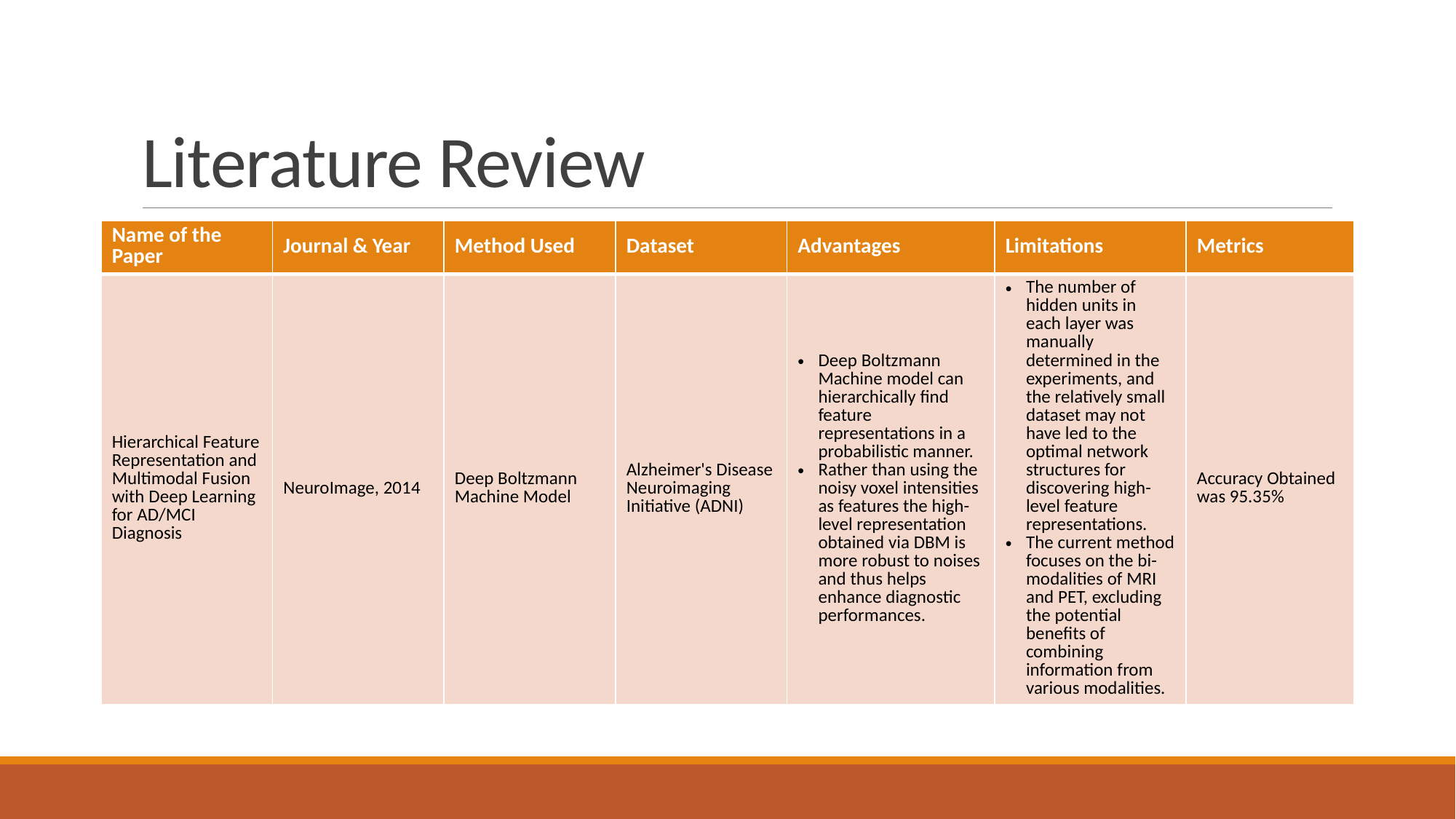

# Literature Review
| Name of the Paper | Journal & Year | Method Used | Dataset | Advantages | Limitations | Metrics |
| --- | --- | --- | --- | --- | --- | --- |
| Hierarchical Feature Representation and Multimodal Fusion with Deep Learning for AD/MCI Diagnosis | NeuroImage, 2014 | Deep Boltzmann Machine Model | Alzheimer's Disease Neuroimaging Initiative (ADNI) | Deep Boltzmann Machine model can hierarchically find feature representations in a probabilistic manner. Rather than using the noisy voxel intensities as features the high-level representation obtained via DBM is more robust to noises and thus helps enhance diagnostic performances. | The number of hidden units in each layer was manually determined in the experiments, and the relatively small dataset may not have led to the optimal network structures for discovering high-level feature representations. The current method focuses on the bi-modalities of MRI and PET, excluding the potential benefits of combining information from various modalities. | Accuracy Obtained was 95.35% |